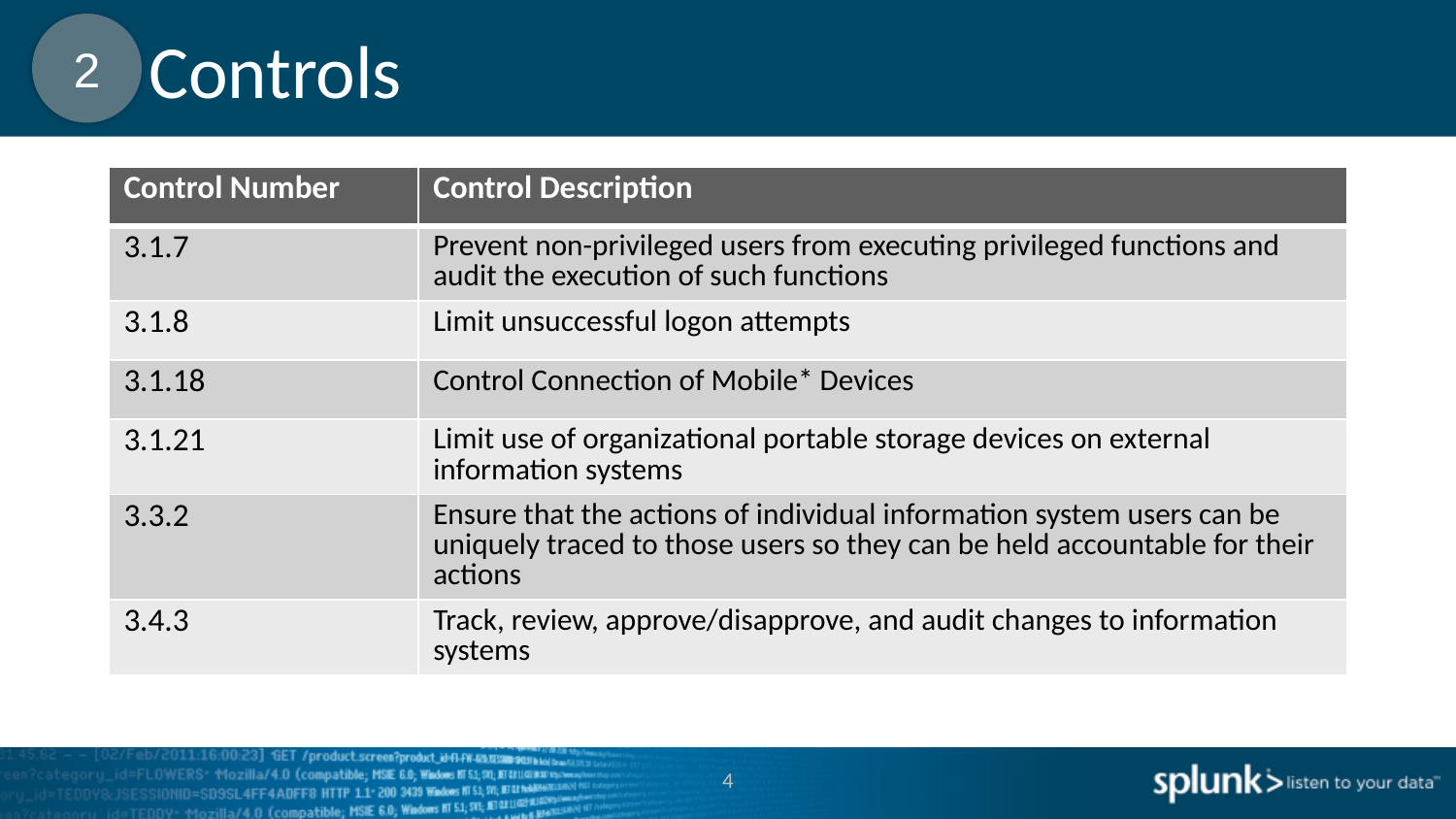

Controls
2
| Control Number | Control Description |
| --- | --- |
| 3.1.7 | Prevent non-privileged users from executing privileged functions and audit the execution of such functions |
| 3.1.8 | Limit unsuccessful logon attempts |
| 3.1.18 | Control Connection of Mobile\* Devices |
| 3.1.21 | Limit use of organizational portable storage devices on external information systems |
| 3.3.2 | Ensure that the actions of individual information system users can be uniquely traced to those users so they can be held accountable for their actions |
| 3.4.3 | Track, review, approve/disapprove, and audit changes to information systems |
4